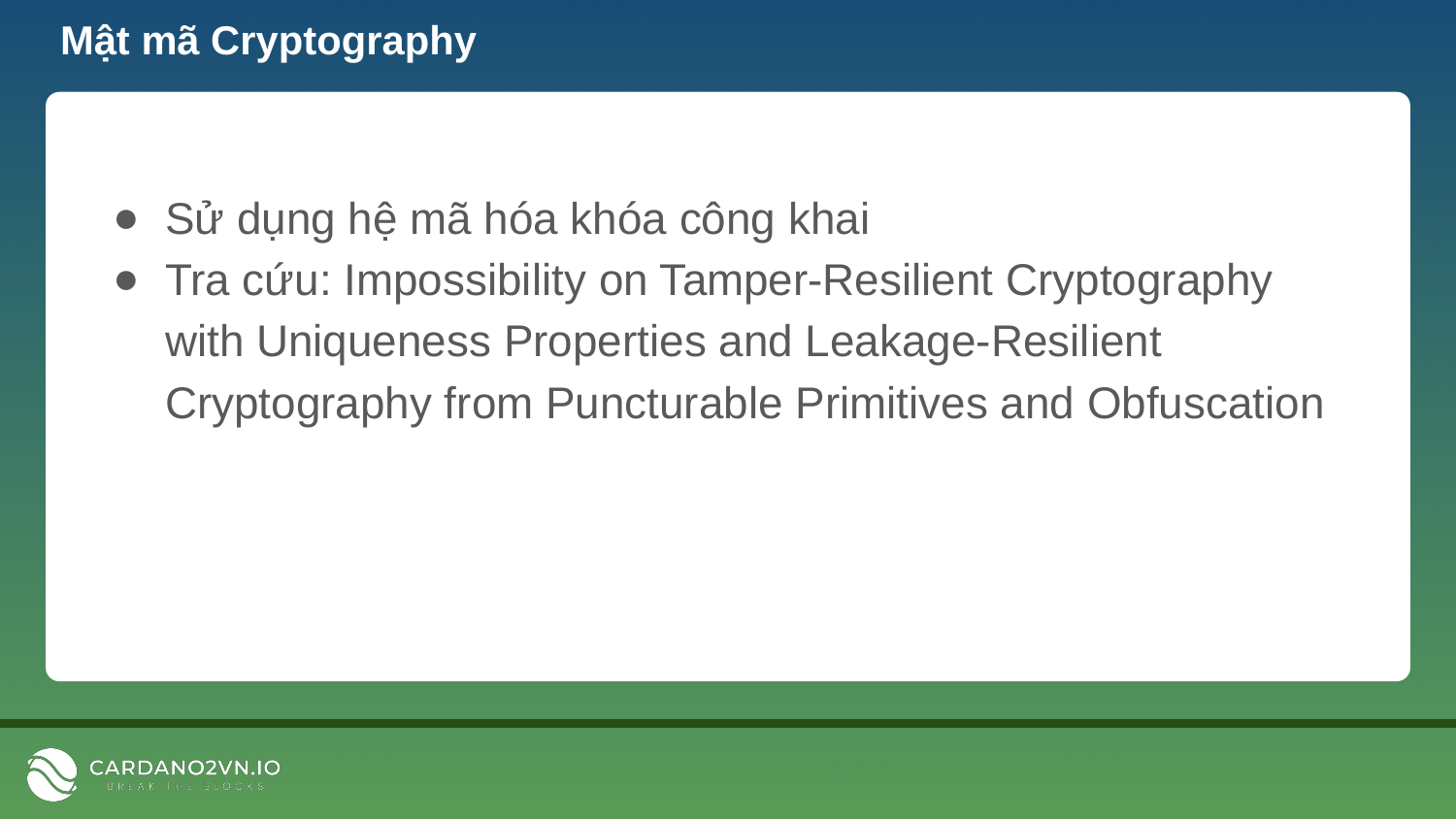

# Mật mã Cryptography
Sử dụng hệ mã hóa khóa công khai
Tra cứu: Impossibility on Tamper-Resilient Cryptography with Uniqueness Properties and Leakage-Resilient Cryptography from Puncturable Primitives and Obfuscation